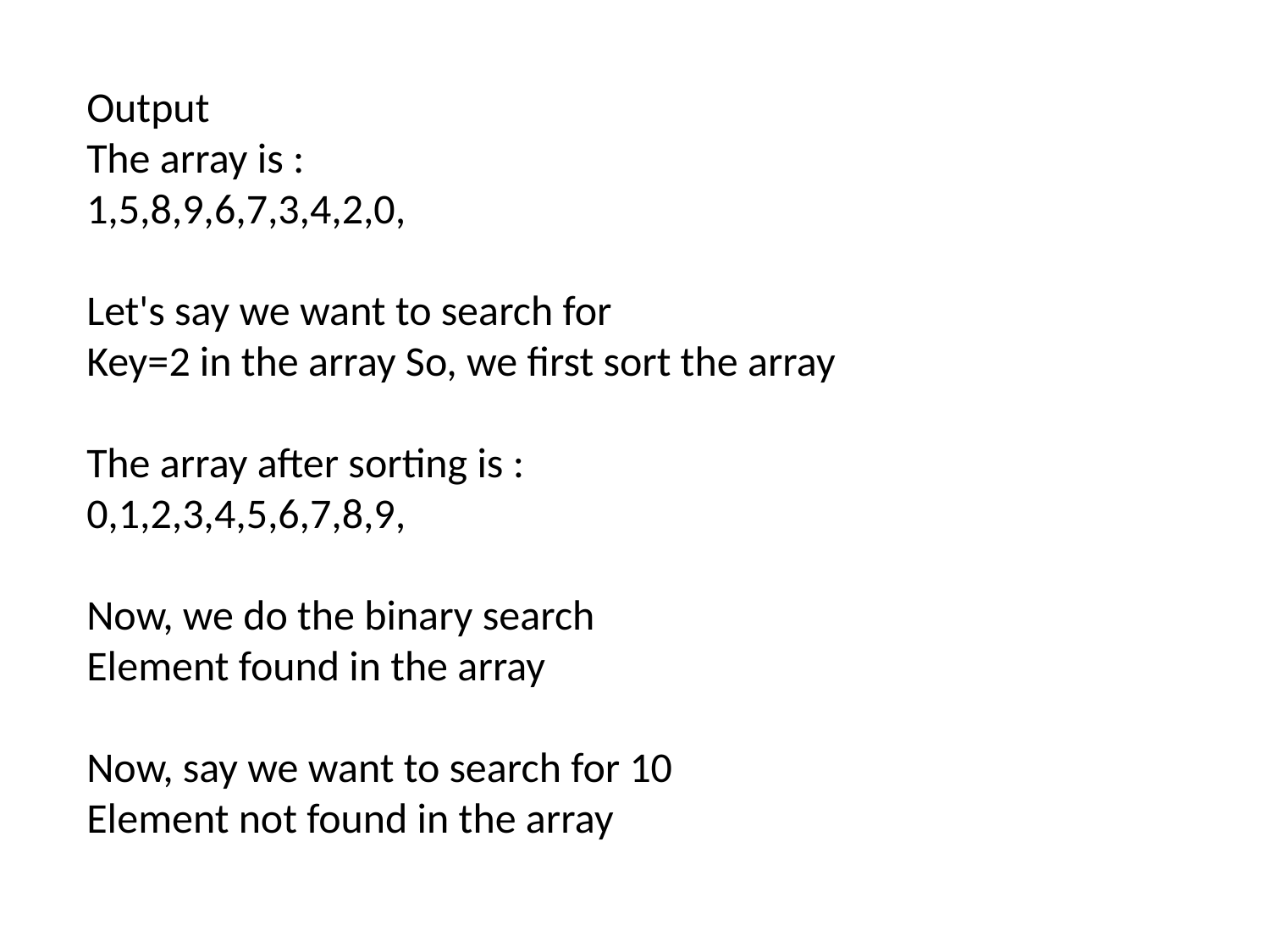

Output
The array is :
1,5,8,9,6,7,3,4,2,0,

Let's say we want to search for
Key=2 in the array So, we first sort the array

The array after sorting is :
0,1,2,3,4,5,6,7,8,9,

Now, we do the binary search
Element found in the array

Now, say we want to search for 10
Element not found in the array